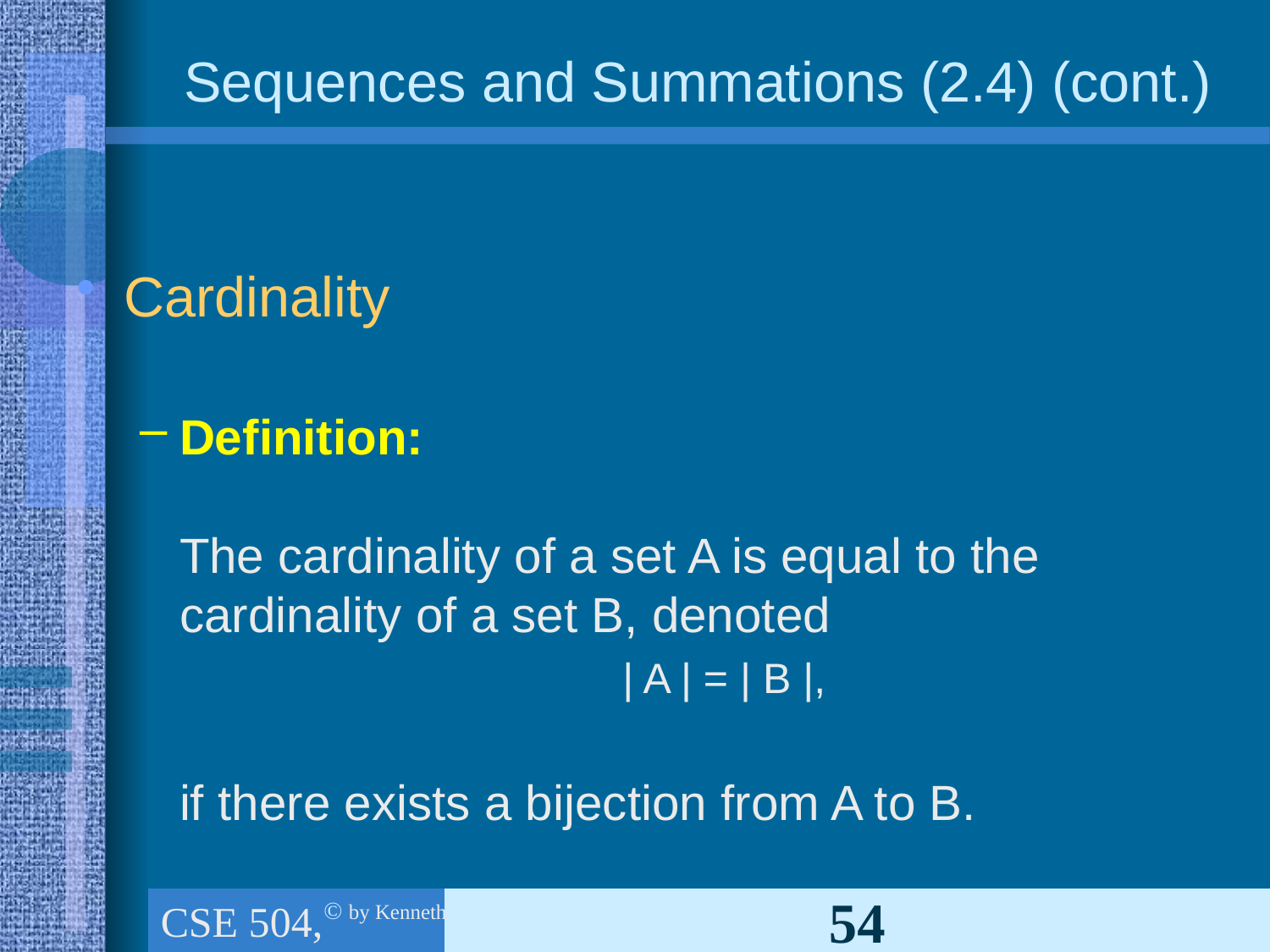

# Sequences and Summations (2.4) (cont.)
Cardinality
Definition:
The cardinality of a set A is equal to the cardinality of a set B, denoted
| A | = | B |,
if there exists a bijection from A to B.

CSE 504, Ch.1 (part 3): The foundations: Logic & Proof, Sets, and Functions
54